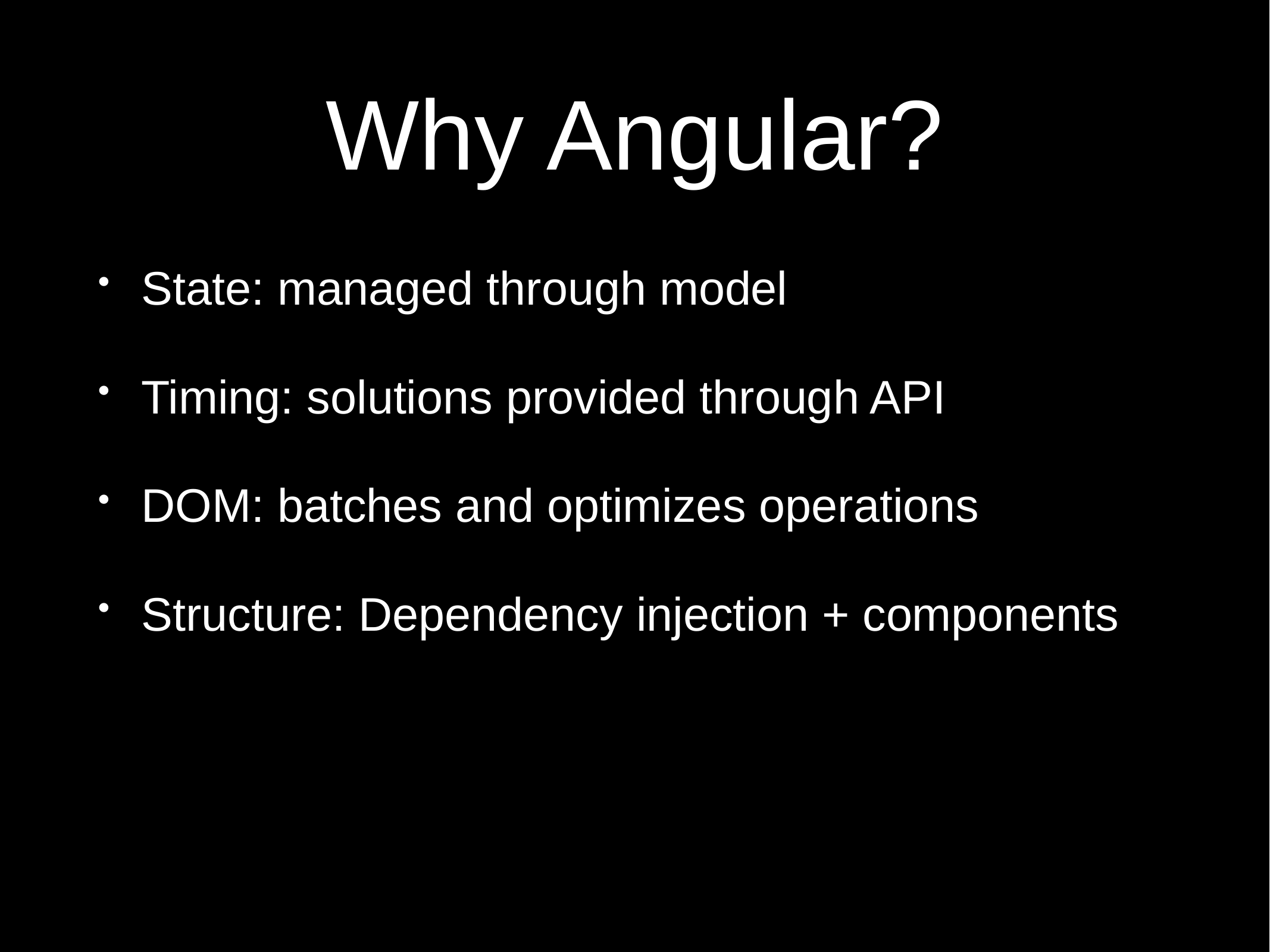

# Why Angular?
State: managed through model
Timing: solutions provided through API
DOM: batches and optimizes operations
Structure: Dependency injection + components